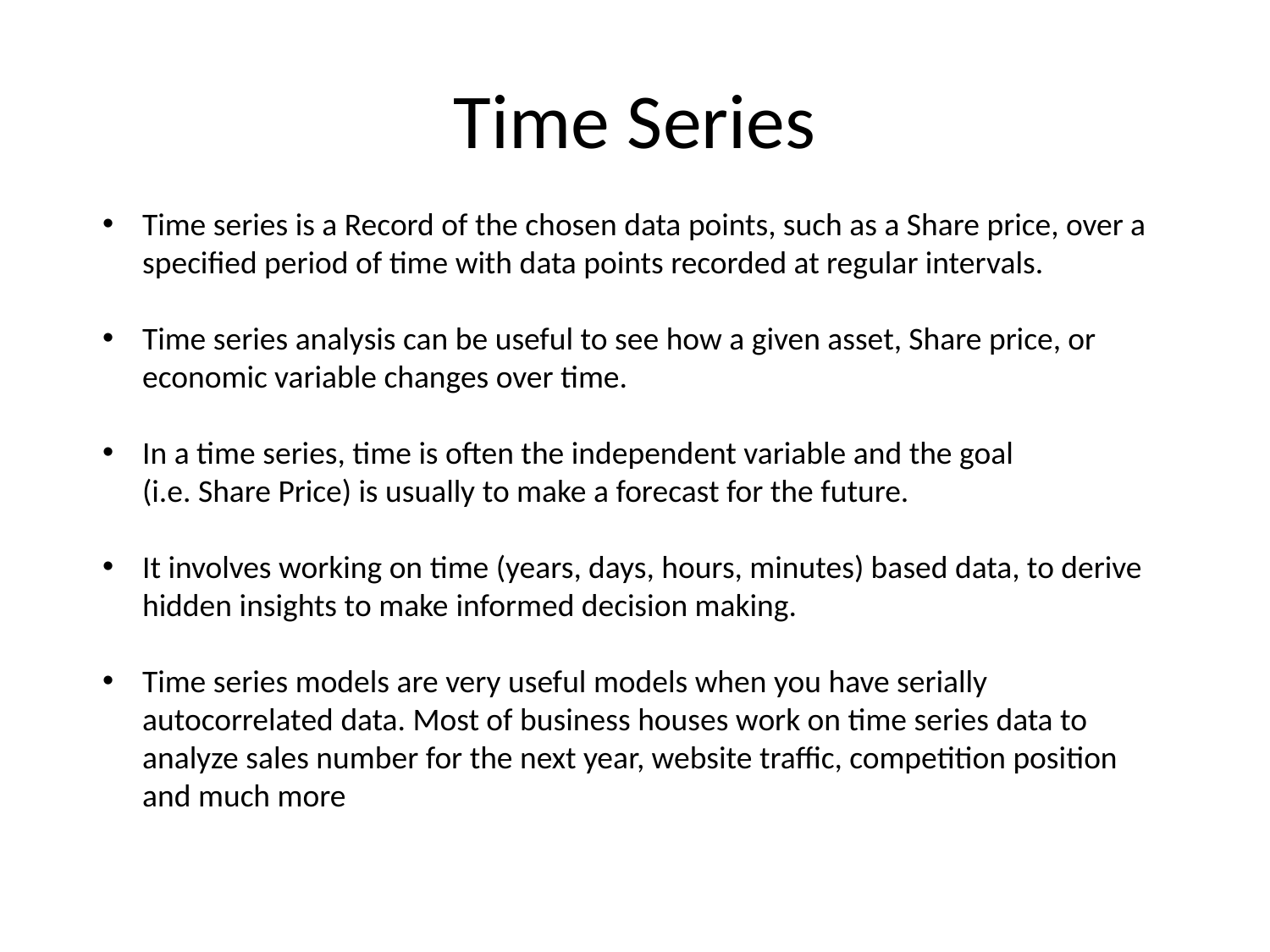

# Time Series
Time series is a Record of the chosen data points, such as a Share price, over a specified period of time with data points recorded at regular intervals.

Time series analysis can be useful to see how a given asset, Share price, or economic variable changes over time.

In a time series, time is often the independent variable and the goal                (i.e. Share Price) is usually to make a forecast for the future.

It involves working on time (years, days, hours, minutes) based data, to derive hidden insights to make informed decision making.

Time series models are very useful models when you have serially autocorrelated data. Most of business houses work on time series data to analyze sales number for the next year, website traffic, competition position and much more